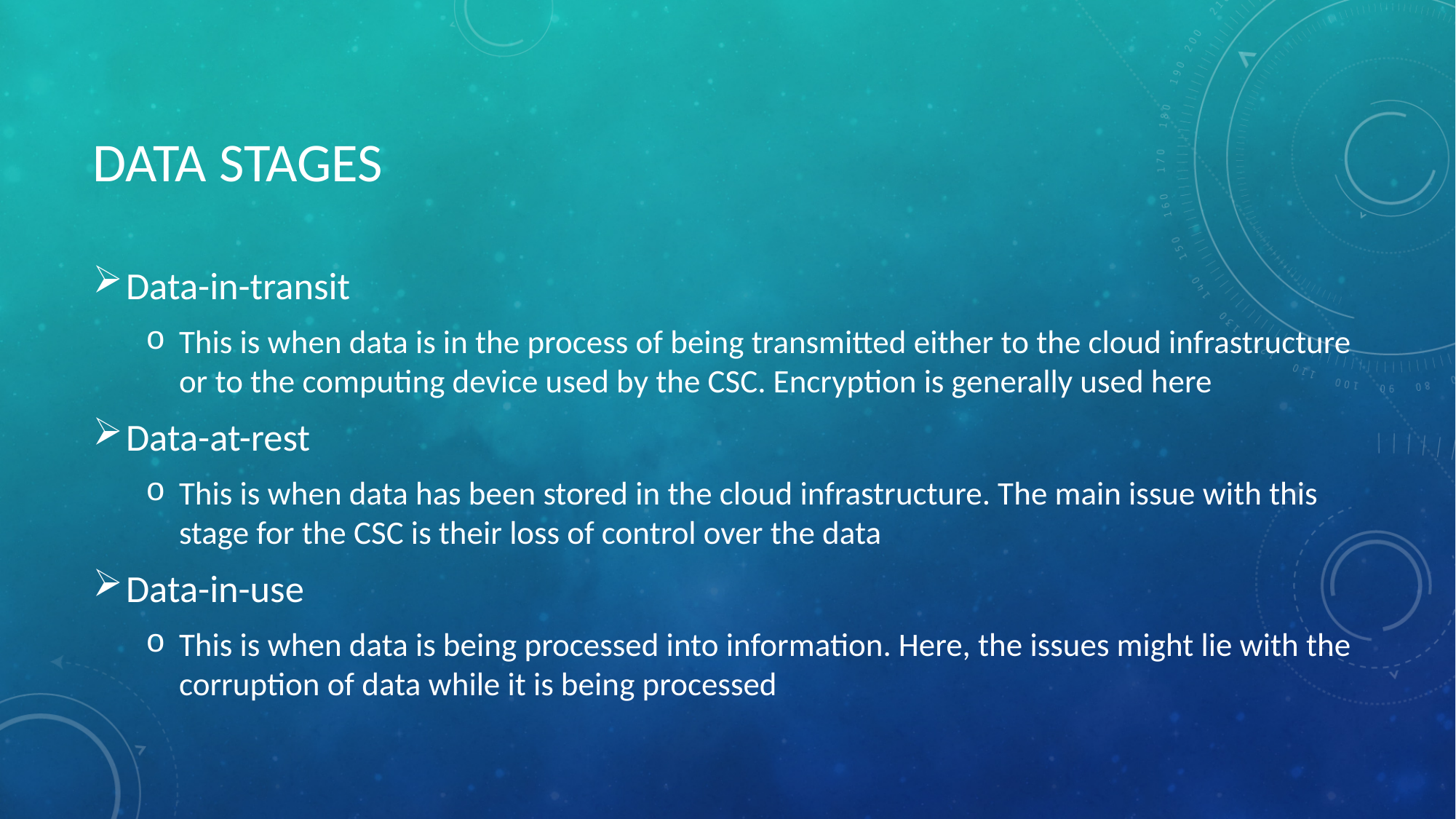

# Data Stages
Data-in-transit
This is when data is in the process of being transmitted either to the cloud infrastructure or to the computing device used by the CSC. Encryption is generally used here
Data-at-rest
This is when data has been stored in the cloud infrastructure. The main issue with this stage for the CSC is their loss of control over the data
Data-in-use
This is when data is being processed into information. Here, the issues might lie with the corruption of data while it is being processed